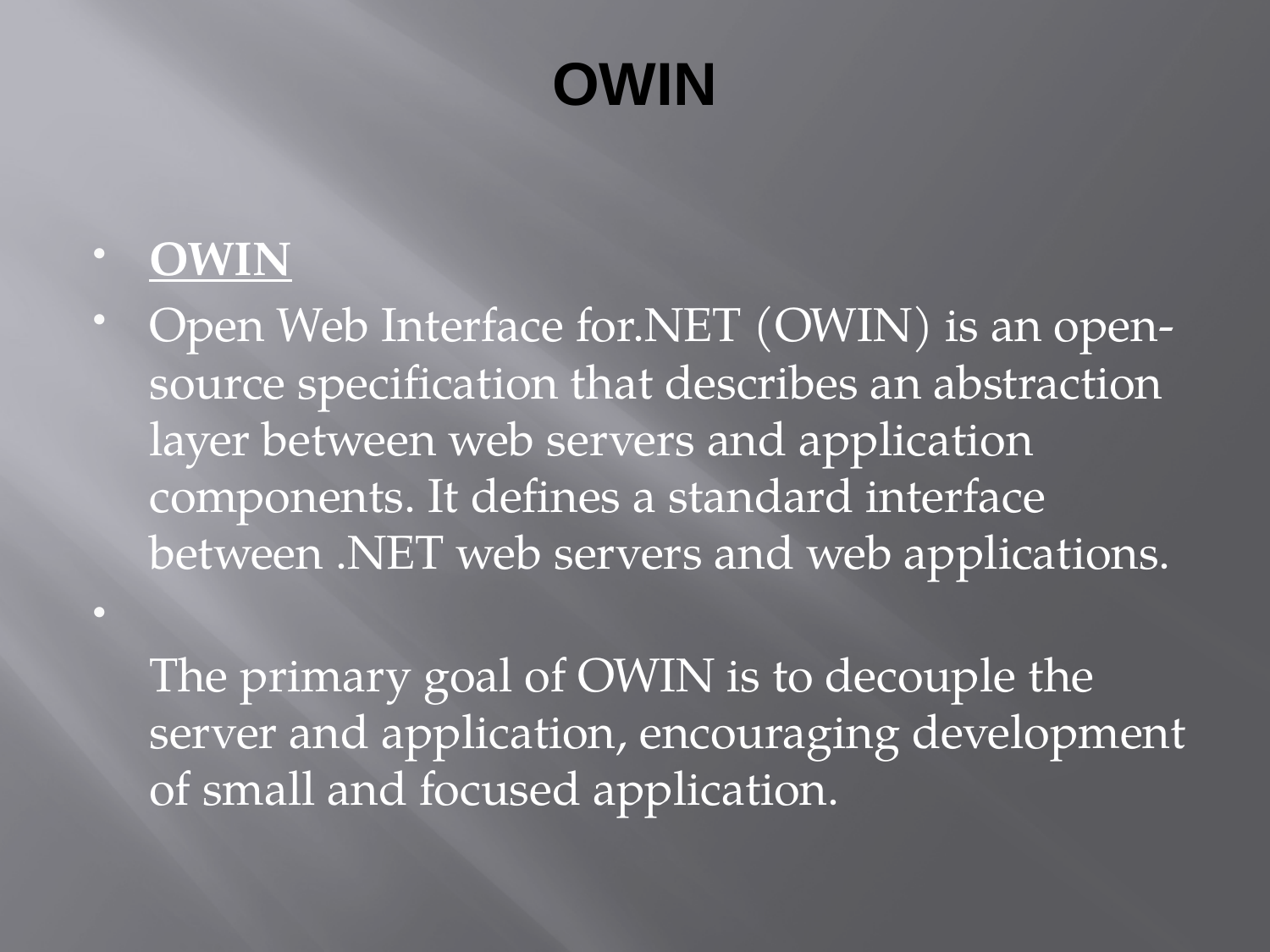

# OWIN
OWIN
Open Web Interface for.NET (OWIN) is an open-source specification that describes an abstraction layer between web servers and application components. It defines a standard interface between .NET web servers and web applications.
The primary goal of OWIN is to decouple the server and application, encouraging development of small and focused application.